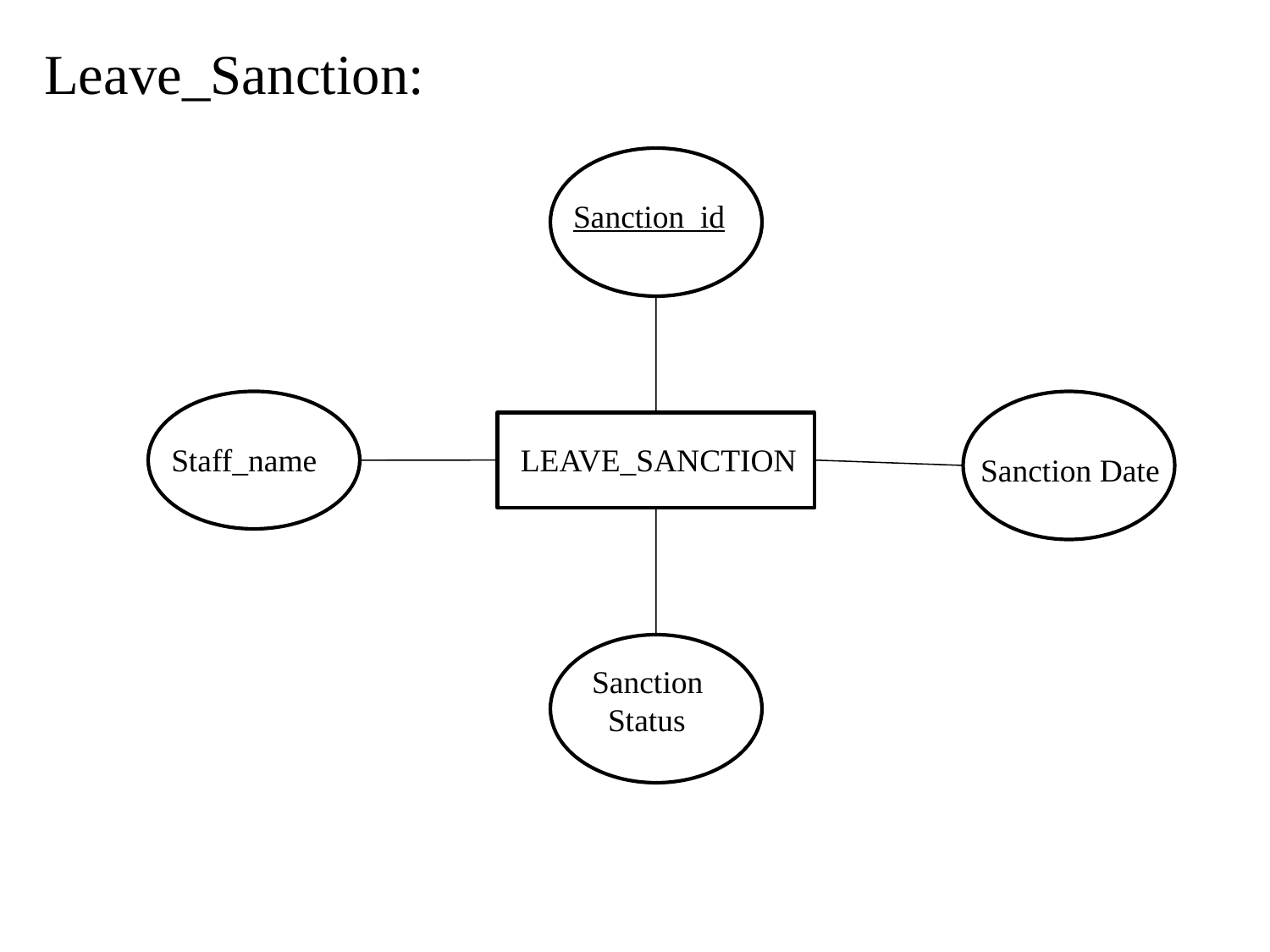

Leave_Sanction:

Sanction_id

Staff_name
LEAVE_SANCTION
Sanction Date

 Sanction
   Status